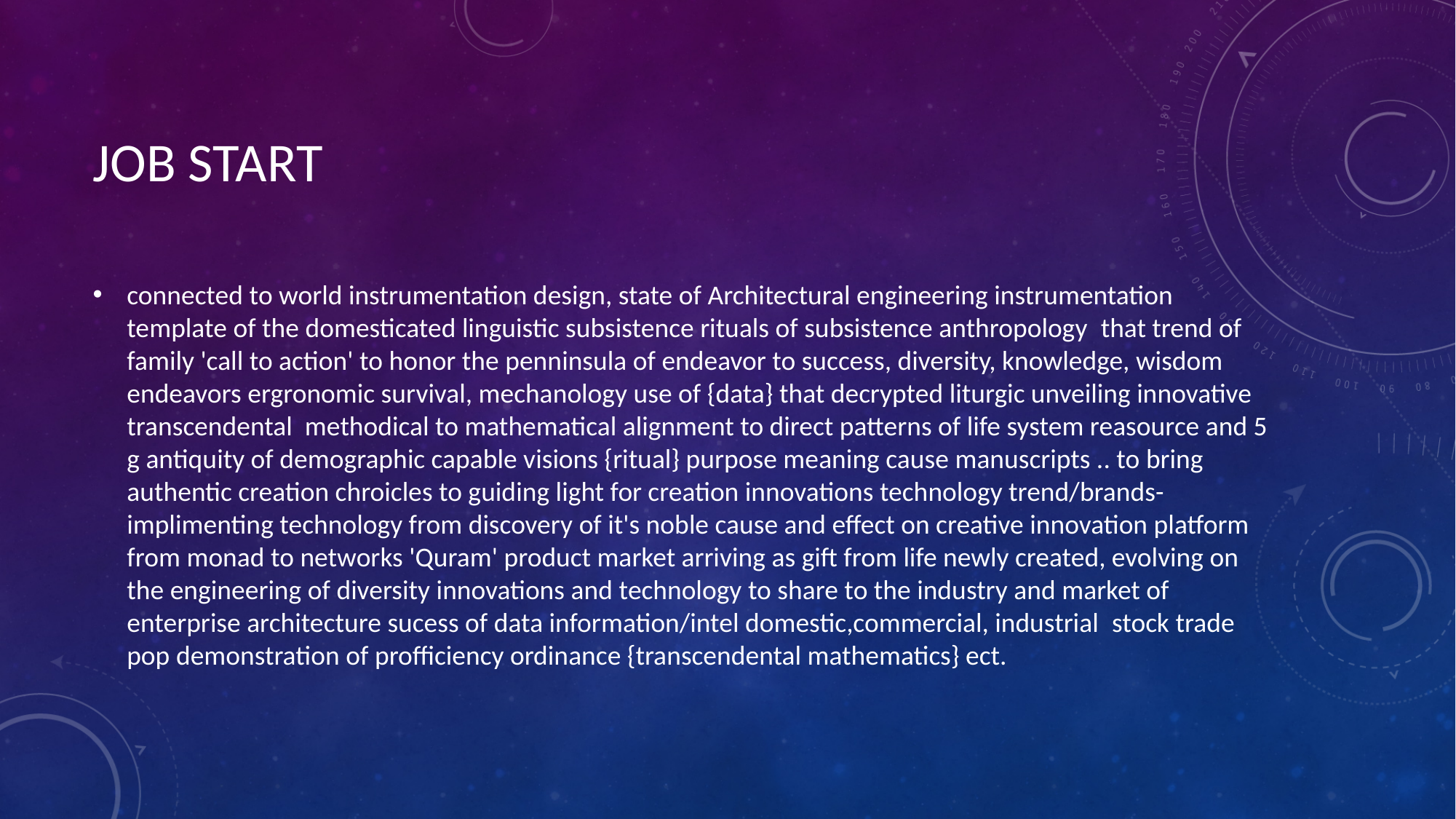

# Job start
connected to world instrumentation design, state of Architectural engineering instrumentation template of the domesticated linguistic subsistence rituals of subsistence anthropology  that trend of family 'call to action' to honor the penninsula of endeavor to success, diversity, knowledge, wisdom endeavors ergronomic survival, mechanology use of {data} that decrypted liturgic unveiling innovative transcendental  methodical to mathematical alignment to direct patterns of life system reasource and 5 g antiquity of demographic capable visions {ritual} purpose meaning cause manuscripts .. to bring authentic creation chroicles to guiding light for creation innovations technology trend/brands- implimenting technology from discovery of it's noble cause and effect on creative innovation platform from monad to networks 'Quram' product market arriving as gift from life newly created, evolving on the engineering of diversity innovations and technology to share to the industry and market of enterprise architecture sucess of data information/intel domestic,commercial, industrial  stock trade pop demonstration of profficiency ordinance {transcendental mathematics} ect.